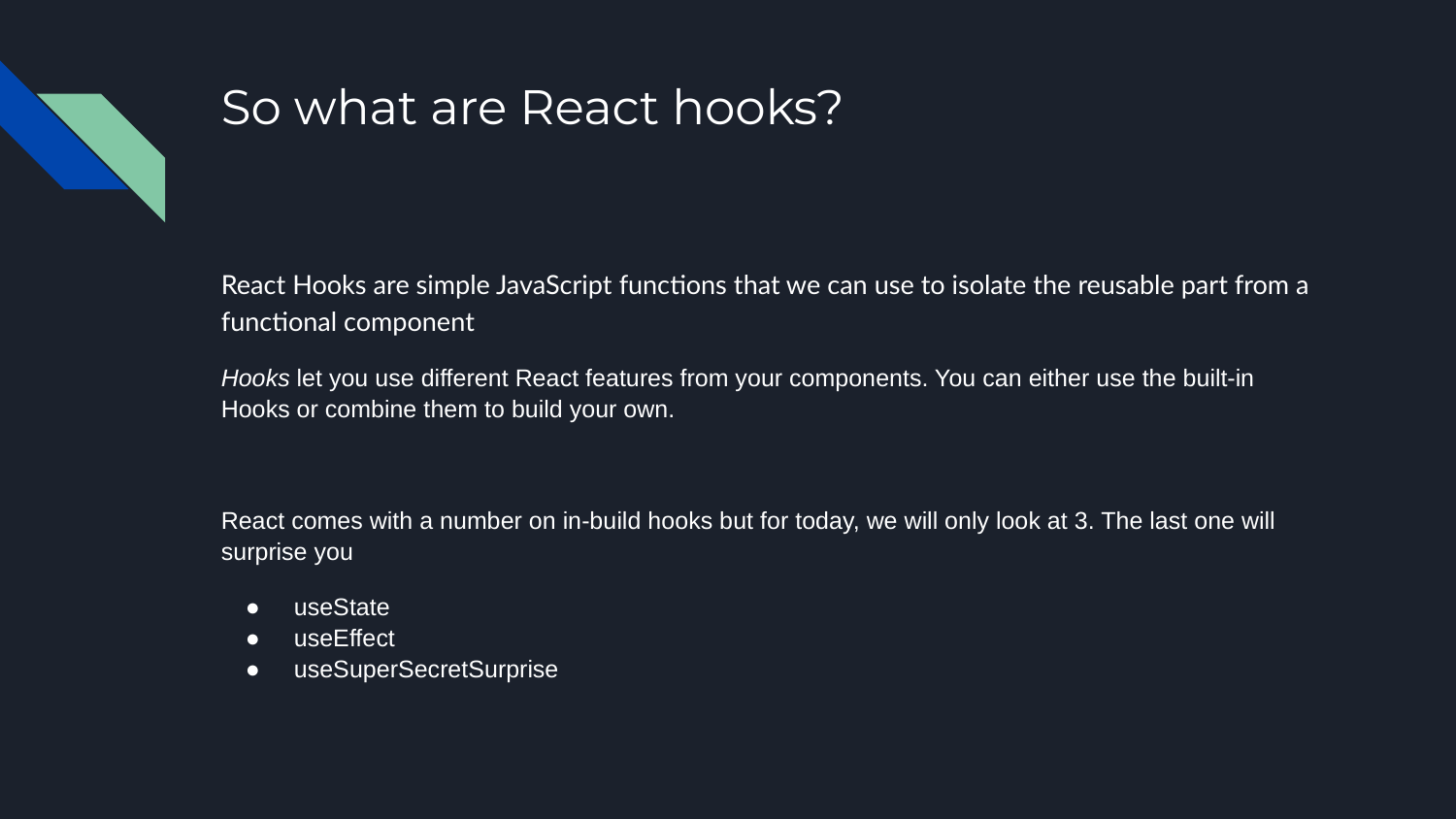

# So what are React hooks?
React Hooks are simple JavaScript functions that we can use to isolate the reusable part from a functional component
Hooks let you use different React features from your components. You can either use the built-in Hooks or combine them to build your own.

React comes with a number on in-build hooks but for today, we will only look at 3. The last one will surprise you
useState
useEffect
useSuperSecretSurprise